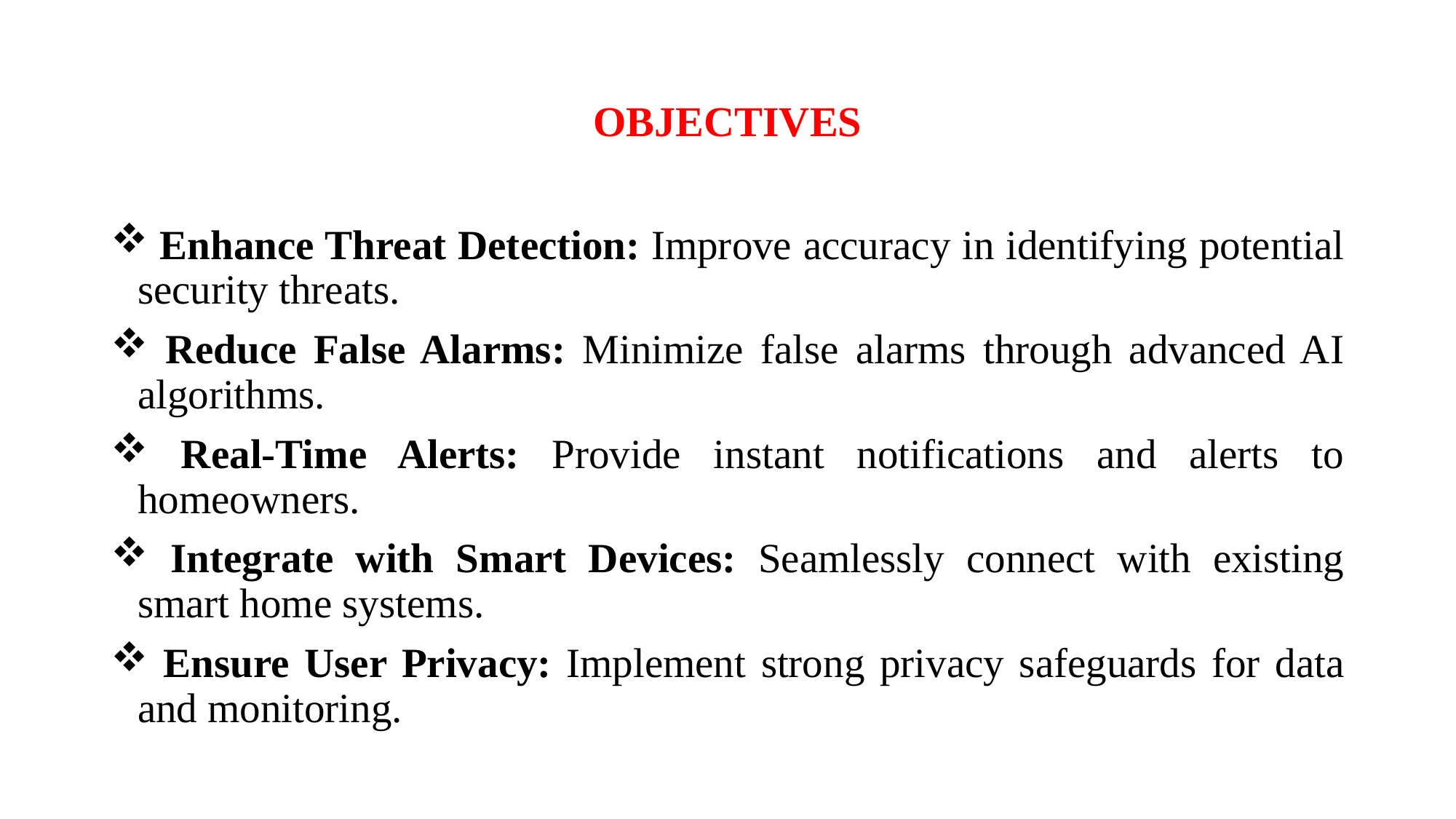

# OBJECTIVES
 Enhance Threat Detection: Improve accuracy in identifying potential security threats.
 Reduce False Alarms: Minimize false alarms through advanced AI algorithms.
 Real-Time Alerts: Provide instant notifications and alerts to homeowners.
 Integrate with Smart Devices: Seamlessly connect with existing smart home systems.
 Ensure User Privacy: Implement strong privacy safeguards for data and monitoring.